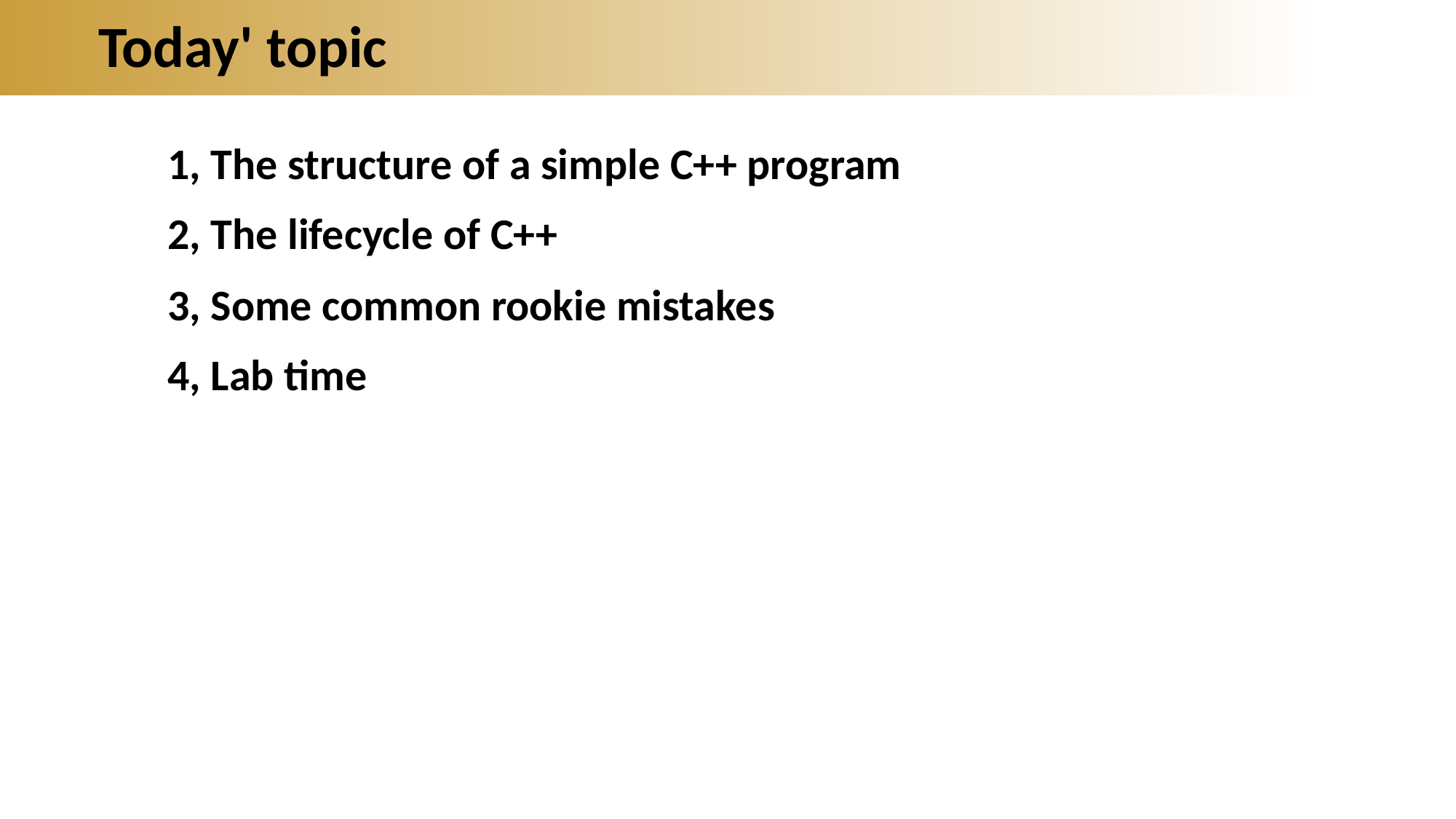

# Today' topic
1, The structure of a simple C++ program
2, The lifecycle of C++
3, Some common rookie mistakes
4, Lab time
2